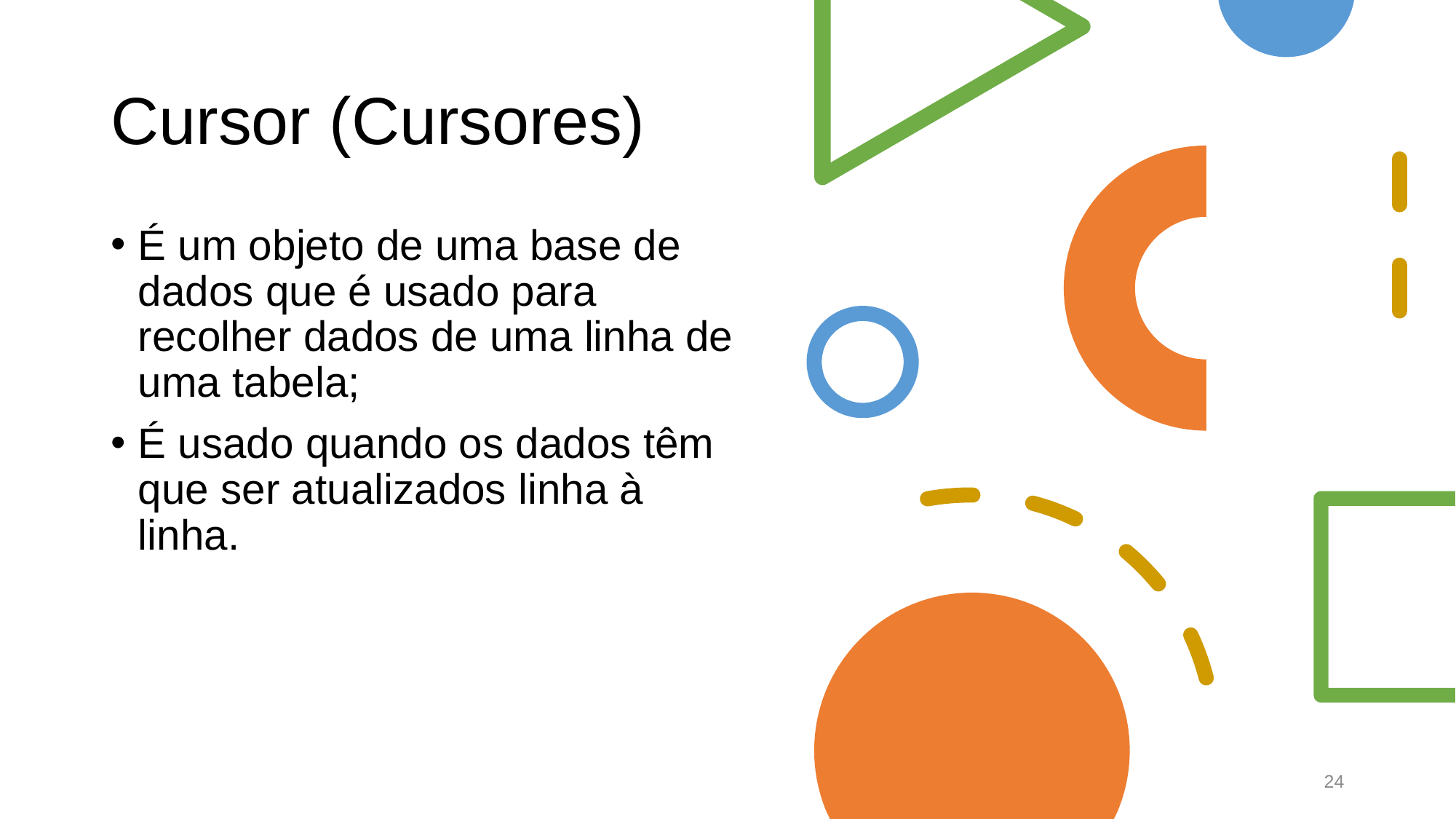

# Cursor (Cursores)

É um objeto de uma base de dados que é usado para recolher dados de uma linha de uma tabela;
É usado quando os dados têm que ser atualizados linha à linha.

24